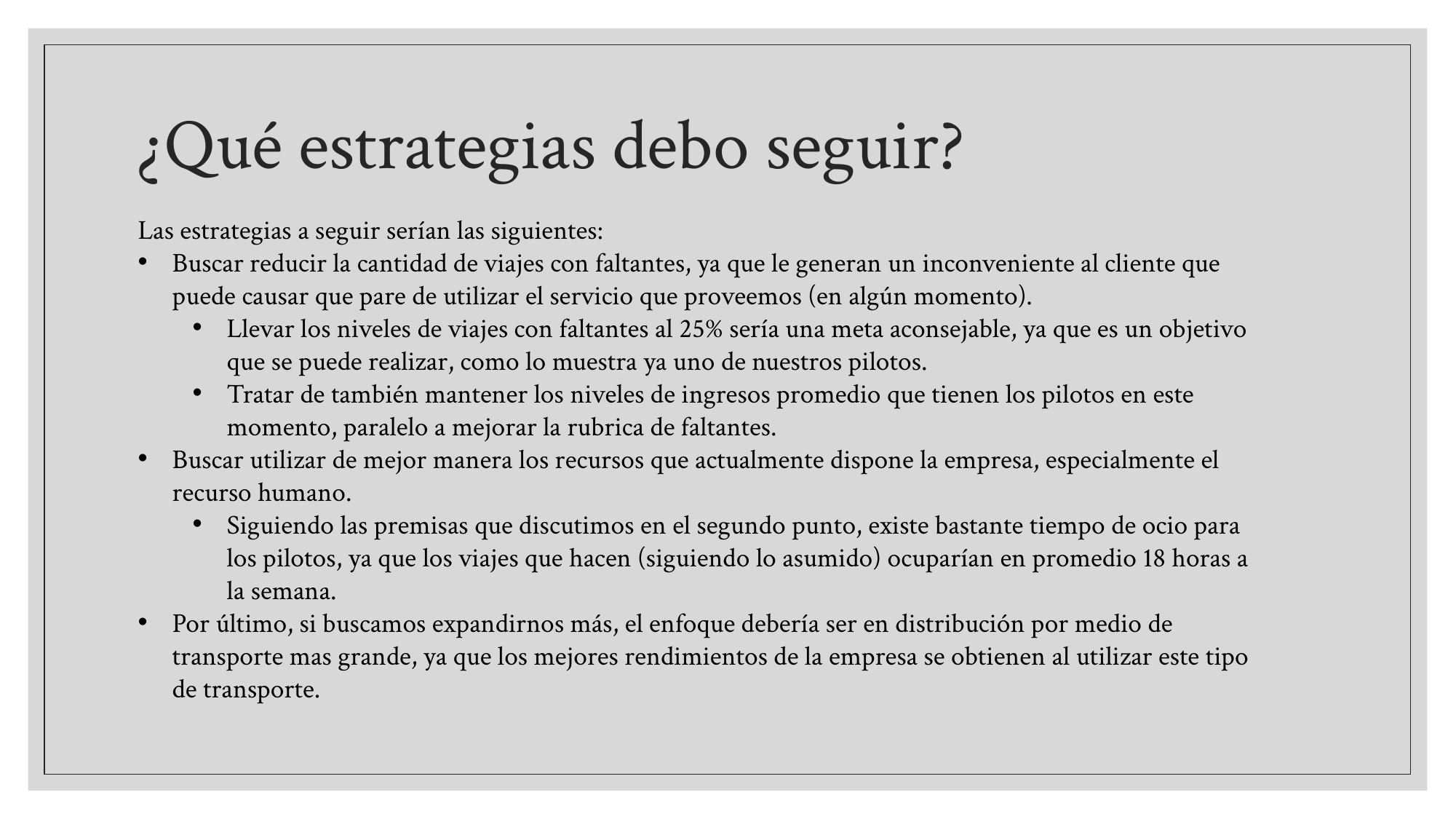

# ¿Qué estrategias debo seguir?
Las estrategias a seguir serían las siguientes:
Buscar reducir la cantidad de viajes con faltantes, ya que le generan un inconveniente al cliente que puede causar que pare de utilizar el servicio que proveemos (en algún momento).
Llevar los niveles de viajes con faltantes al 25% sería una meta aconsejable, ya que es un objetivo que se puede realizar, como lo muestra ya uno de nuestros pilotos.
Tratar de también mantener los niveles de ingresos promedio que tienen los pilotos en este momento, paralelo a mejorar la rubrica de faltantes.
Buscar utilizar de mejor manera los recursos que actualmente dispone la empresa, especialmente el recurso humano.
Siguiendo las premisas que discutimos en el segundo punto, existe bastante tiempo de ocio para los pilotos, ya que los viajes que hacen (siguiendo lo asumido) ocuparían en promedio 18 horas a la semana.
Por último, si buscamos expandirnos más, el enfoque debería ser en distribución por medio de transporte mas grande, ya que los mejores rendimientos de la empresa se obtienen al utilizar este tipo de transporte.